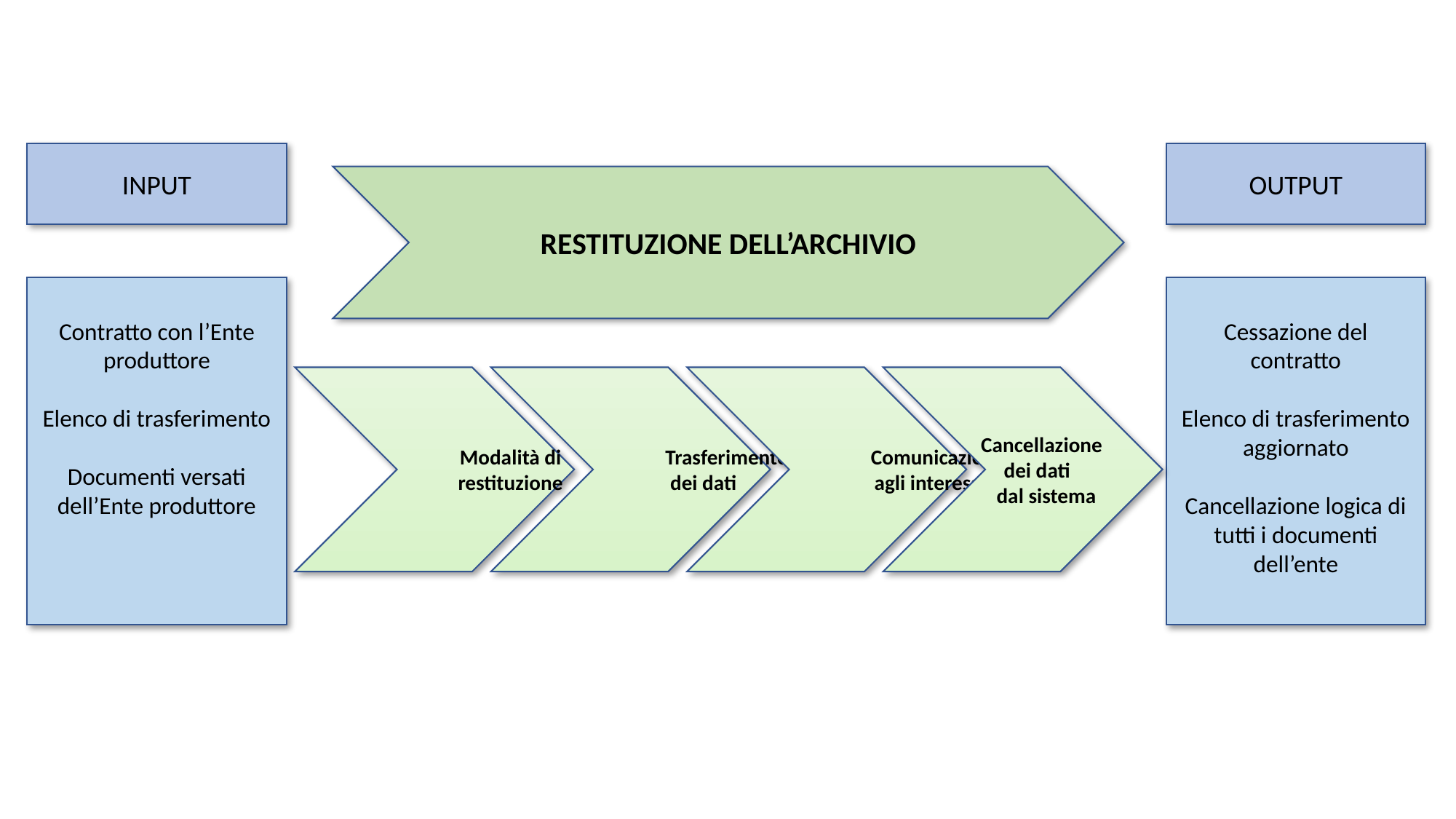

INPUT
OUTPUT
RESTITUZIONE DELL’ARCHIVIO

Contratto con l’Ente produttore

Elenco di trasferimento

Documenti versati dell’Ente produttore

Cessazione del contratto

Elenco di trasferimento aggiornato

Cancellazione logica di tutti i documenti dell’ente
           Modalità di
          restituzione
             Trasferimento
  dei dati
               Comunicazione
               agli interessati
         Cancellazione
       dei dati
          dal sistema